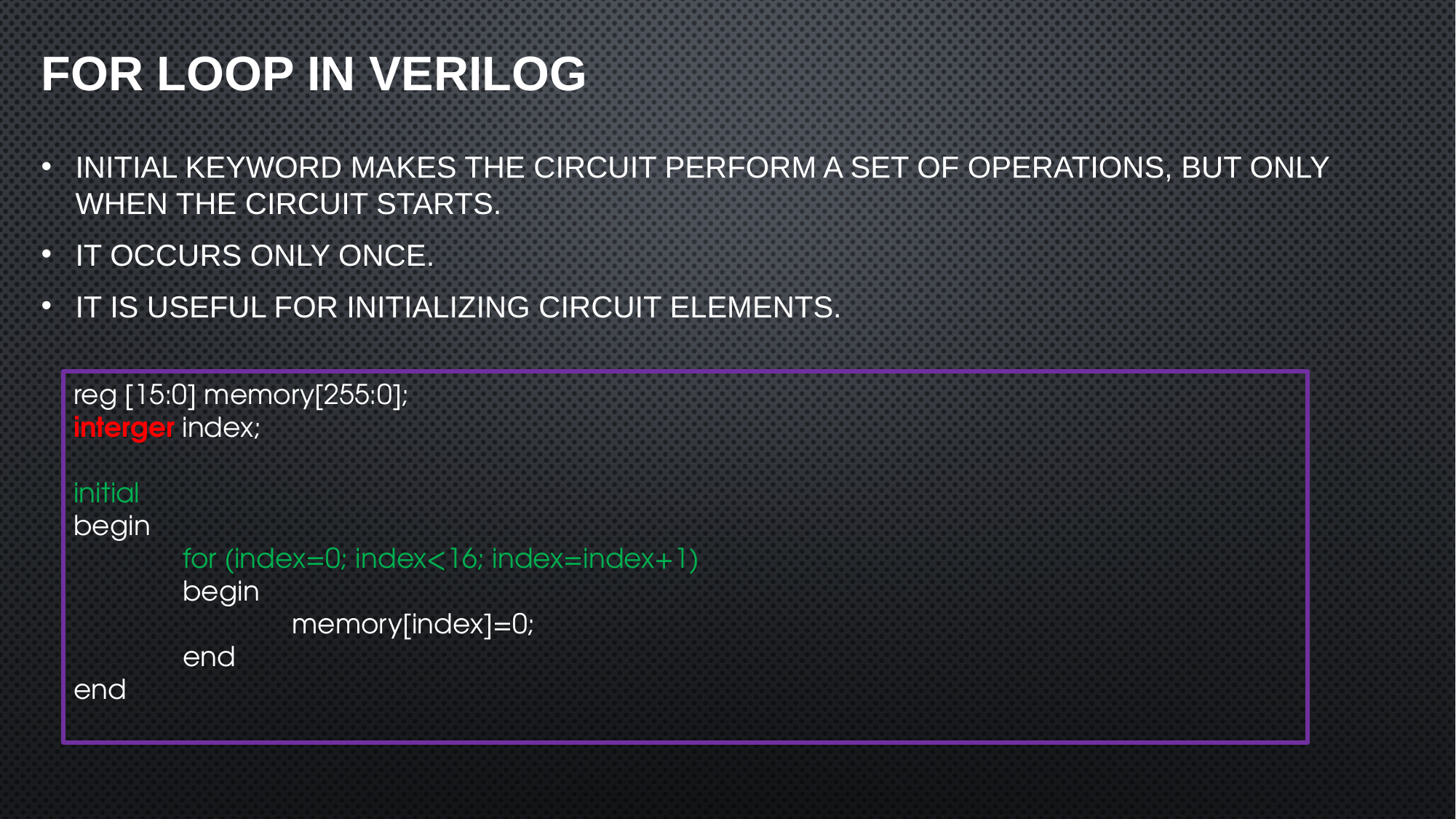

# For Loop in Verilog
Initial keyword makes the circuit perform a set of operations, but only when the circuit starts.
It occurs only once.
It is useful for initializing circuit elements.
reg [15:0] memory[255:0];
interger index;

initial
begin
	for (index=0; index<16; index=index+1)
	begin
		memory[index]=0;
	end
end